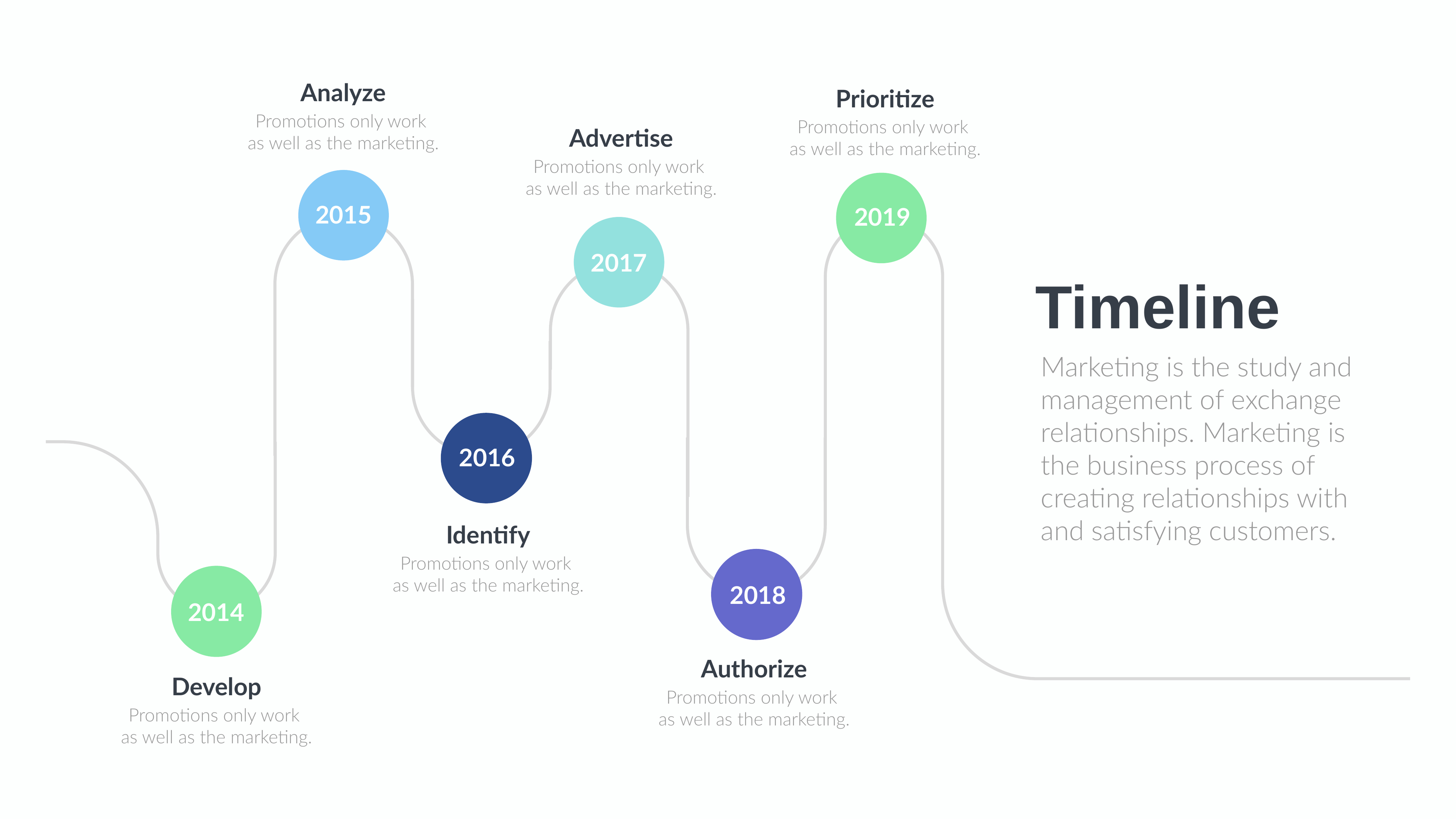

Analyze
Prioritize
Promotions only work
as well as the marketing.
Promotions only work
as well as the marketing.
Advertise
Promotions only work
as well as the marketing.

2015
2019

2017

Timeline
Marketing is the study and management of exchange relationships. Marketing is the business process of creating relationships with and satisfying customers.

2016

Identify
Promotions only work
as well as the marketing.

2018
2014
Authorize
Develop
Promotions only work
as well as the marketing.
Promotions only work
as well as the marketing.